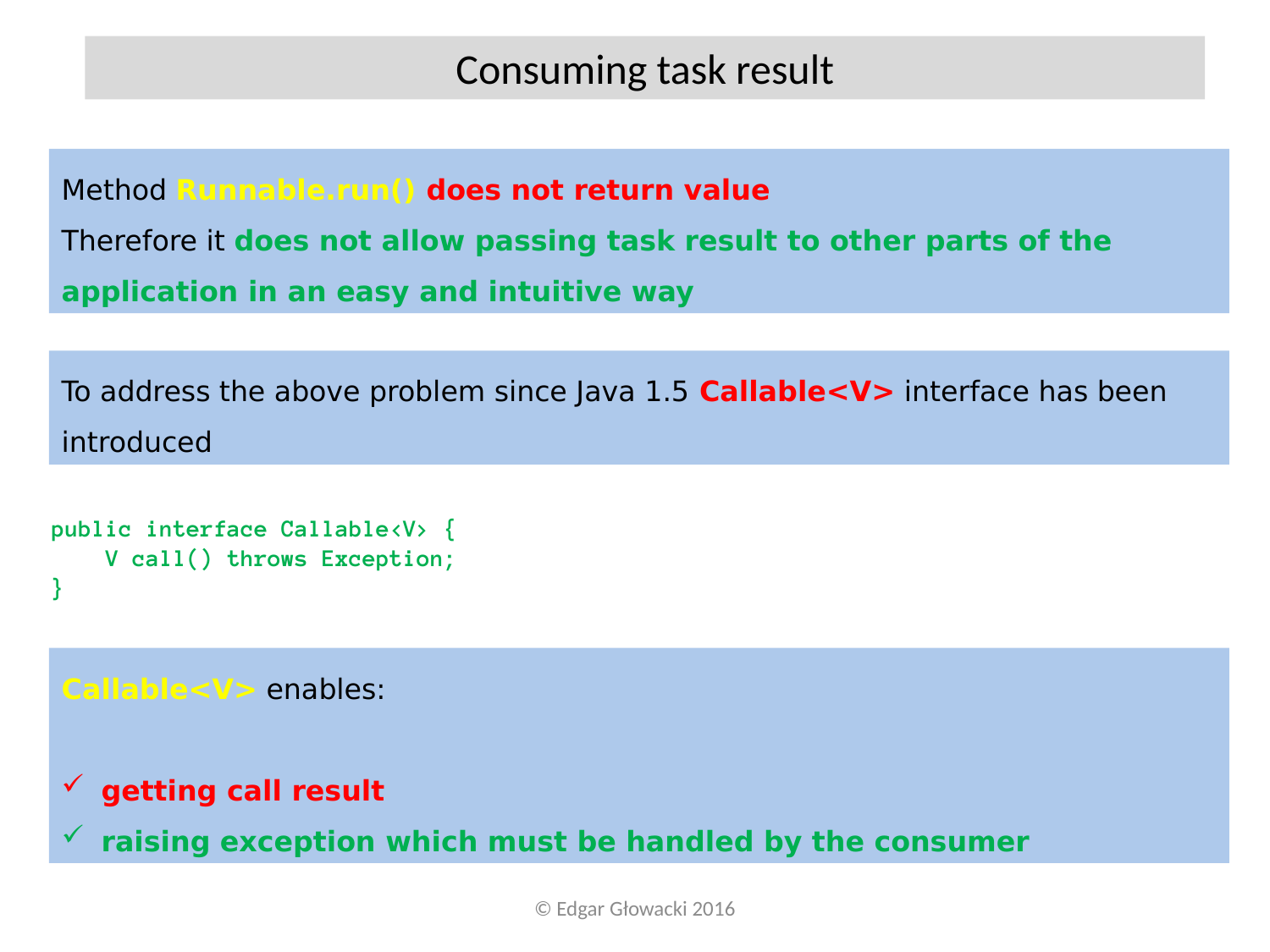

Consuming task result
Method Runnable.run() does not return value
Therefore it does not allow passing task result to other parts of the application in an easy and intuitive way
To address the above problem since Java 1.5 Callable<V> interface has been introduced
public interface Callable<V> {
    V call() throws Exception;
}
Callable<V> enables:

getting call result
raising exception which must be handled by the consumer
© Edgar Głowacki 2016